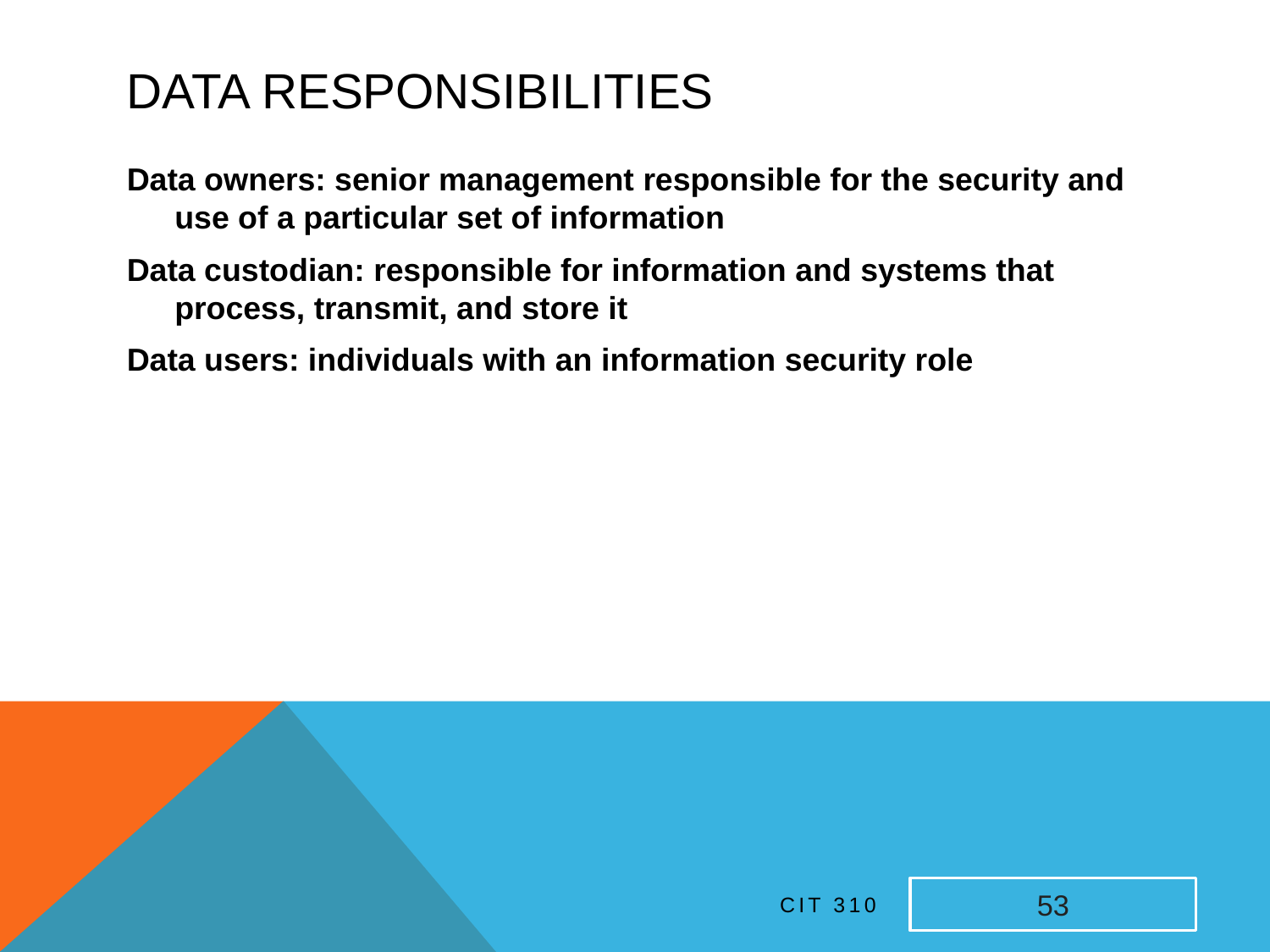

# Data Responsibilities
Data owners: senior management responsible for the security and use of a particular set of information
Data custodian: responsible for information and systems that process, transmit, and store it
Data users: individuals with an information security role
CIT 310
53